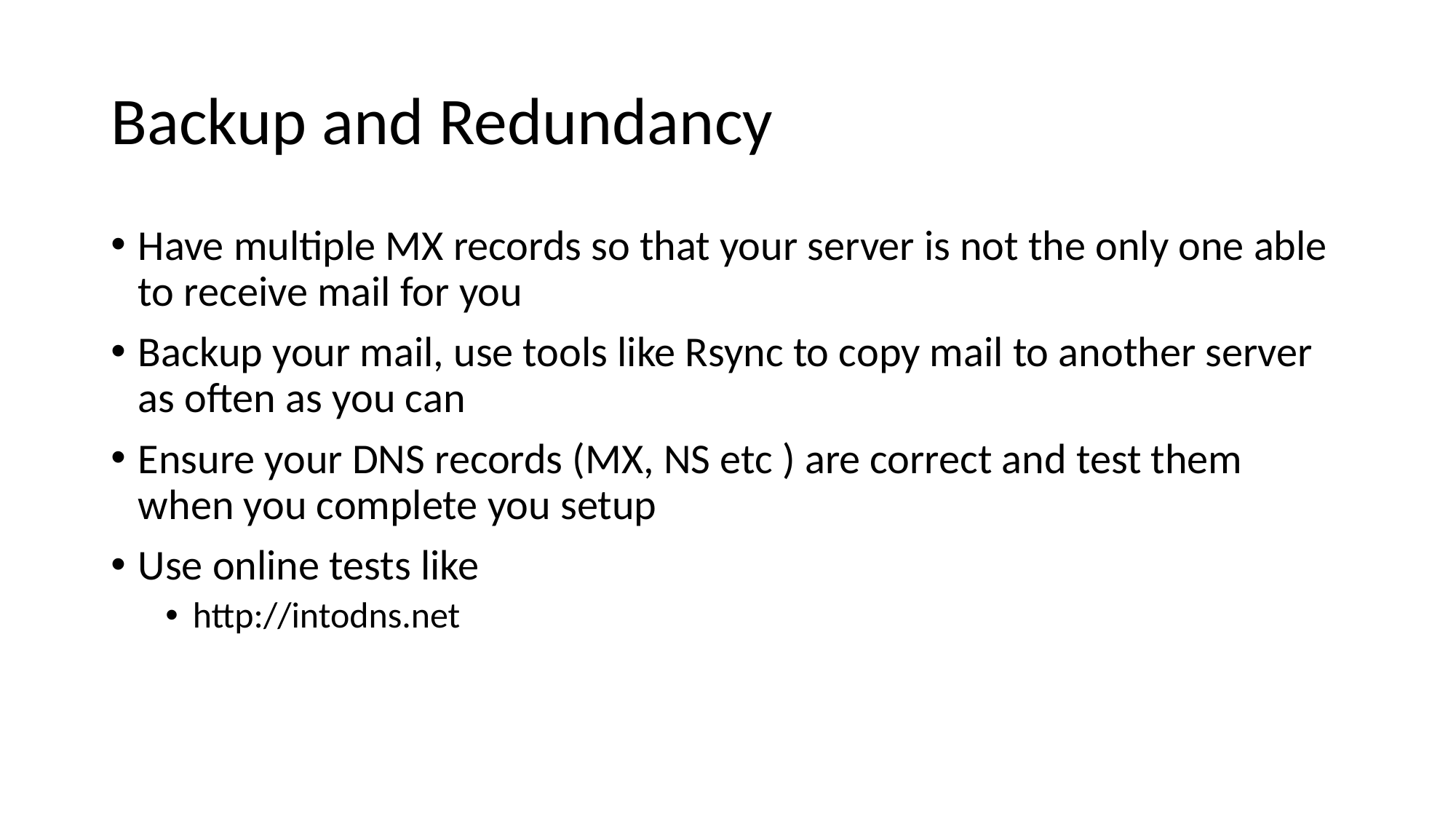

# Backup and Redundancy
Have multiple MX records so that your server is not the only one able to receive mail for you
Backup your mail, use tools like Rsync to copy mail to another server as often as you can
Ensure your DNS records (MX, NS etc ) are correct and test them when you complete you setup
Use online tests like
http://intodns.net